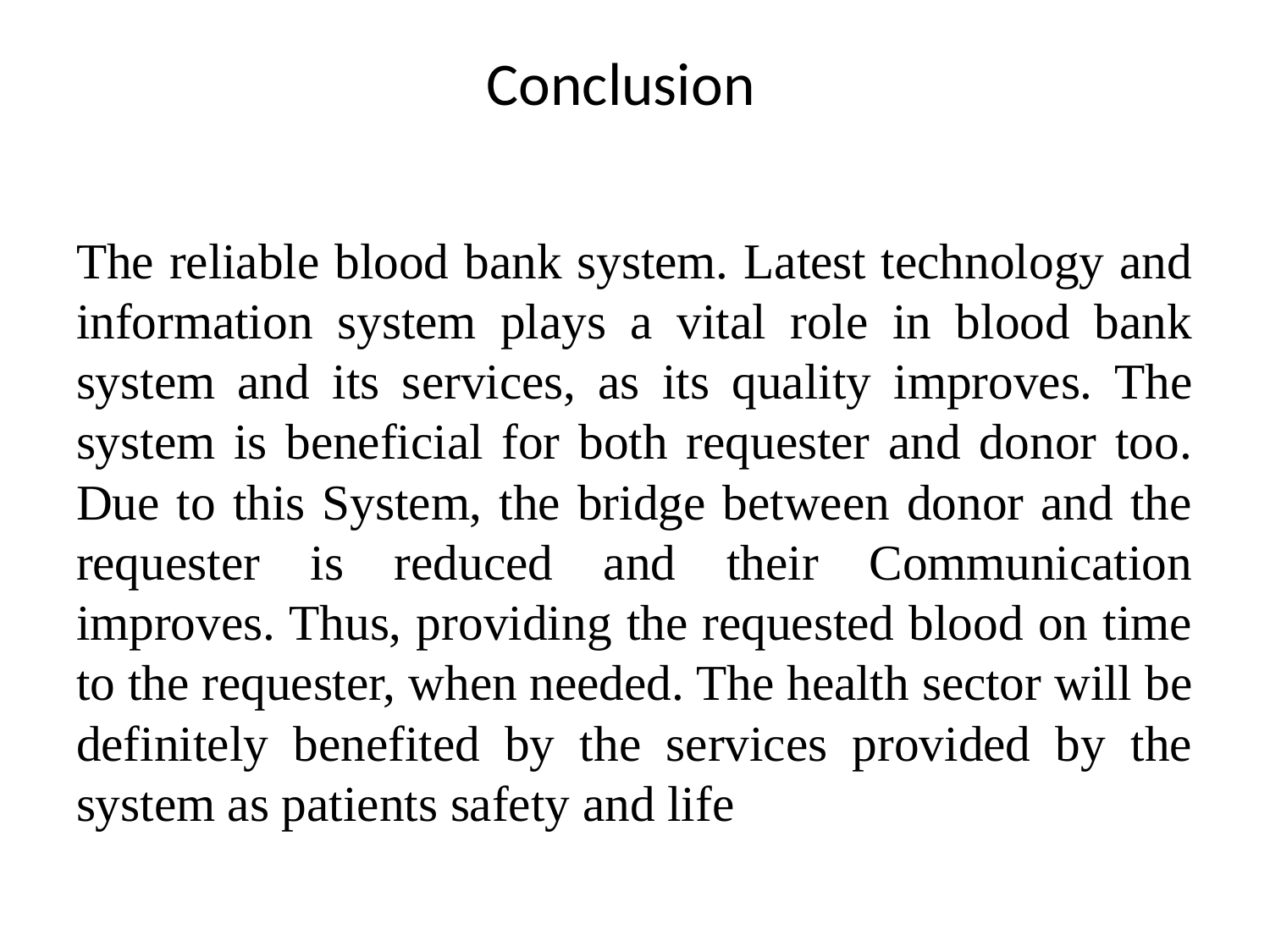

# Conclusion
The reliable blood bank system. Latest technology and information system plays a vital role in blood bank system and its services, as its quality improves. The system is beneficial for both requester and donor too. Due to this System, the bridge between donor and the requester is reduced and their Communication improves. Thus, providing the requested blood on time to the requester, when needed. The health sector will be definitely benefited by the services provided by the system as patients safety and life